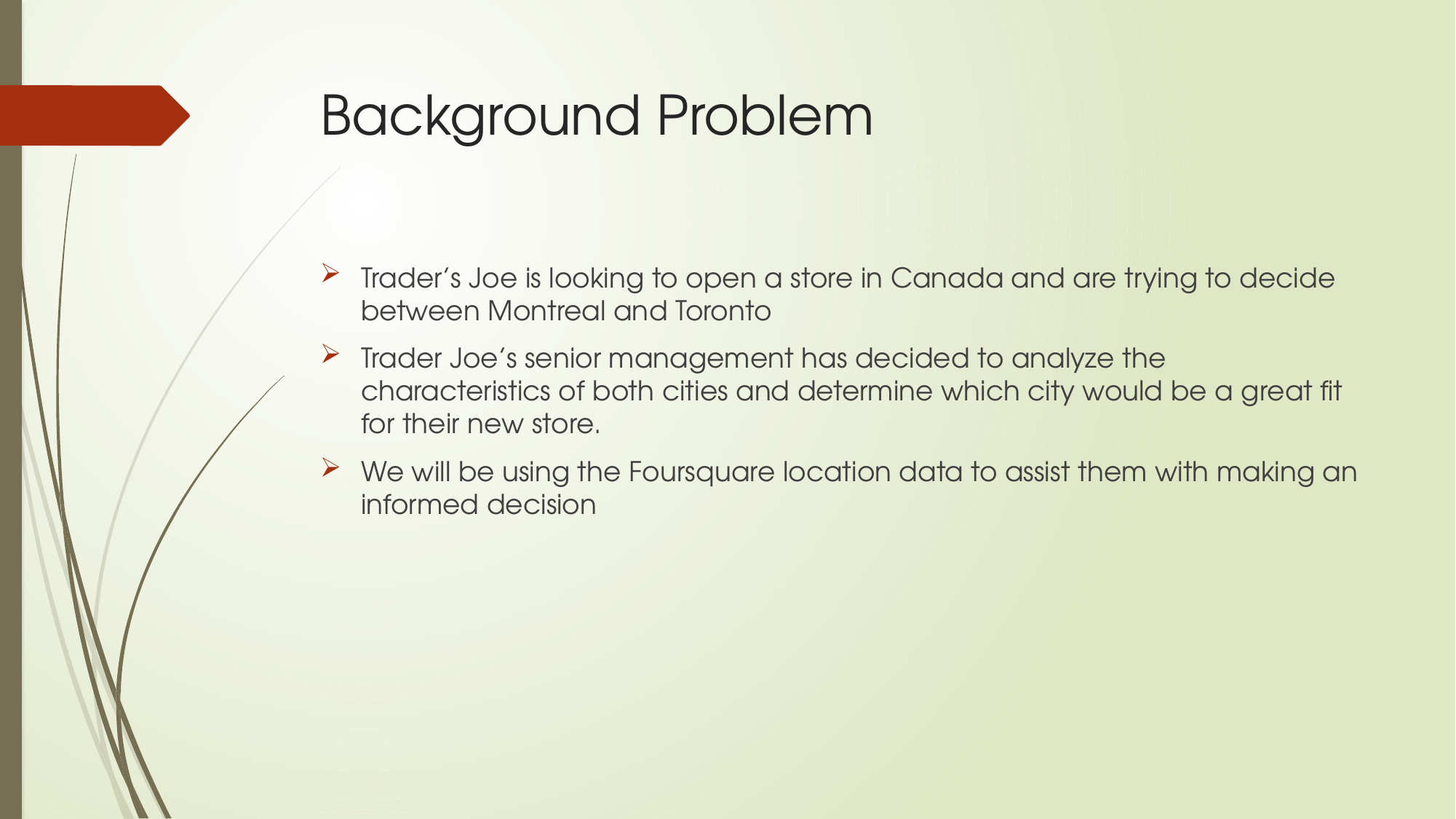

# Background Problem
Trader’s Joe is looking to open a store in Canada and are trying to decide between Montreal and Toronto
Trader Joe’s senior management has decided to analyze the characteristics of both cities and determine which city would be a great fit for their new store.
We will be using the Foursquare location data to assist them with making an informed decision